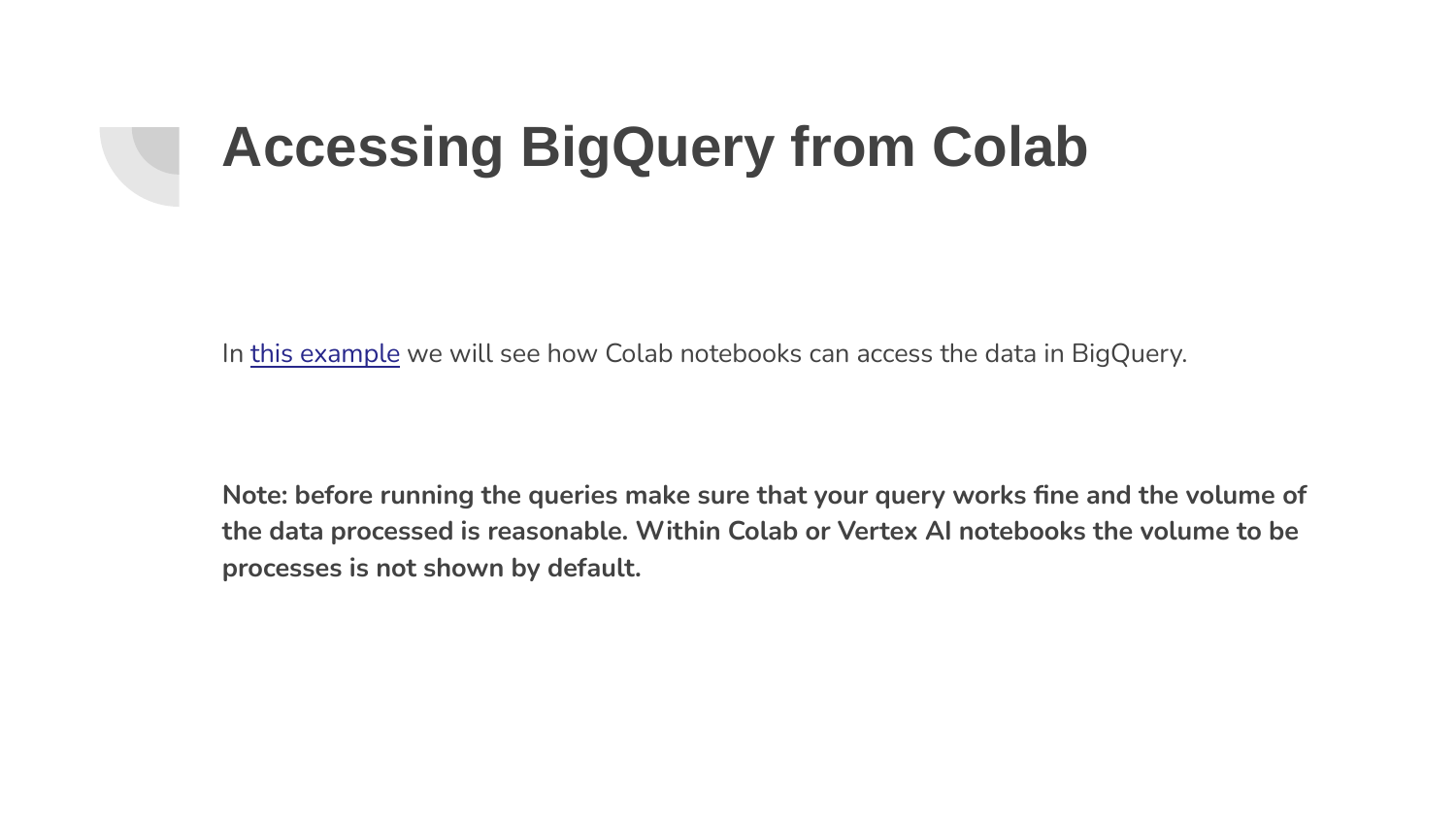

# Accessing BigQuery from Colab
In this example we will see how Colab notebooks can access the data in BigQuery.

Note: before running the queries make sure that your query works fine and the volume of the data processed is reasonable. Within Colab or Vertex AI notebooks the volume to be processes is not shown by default.